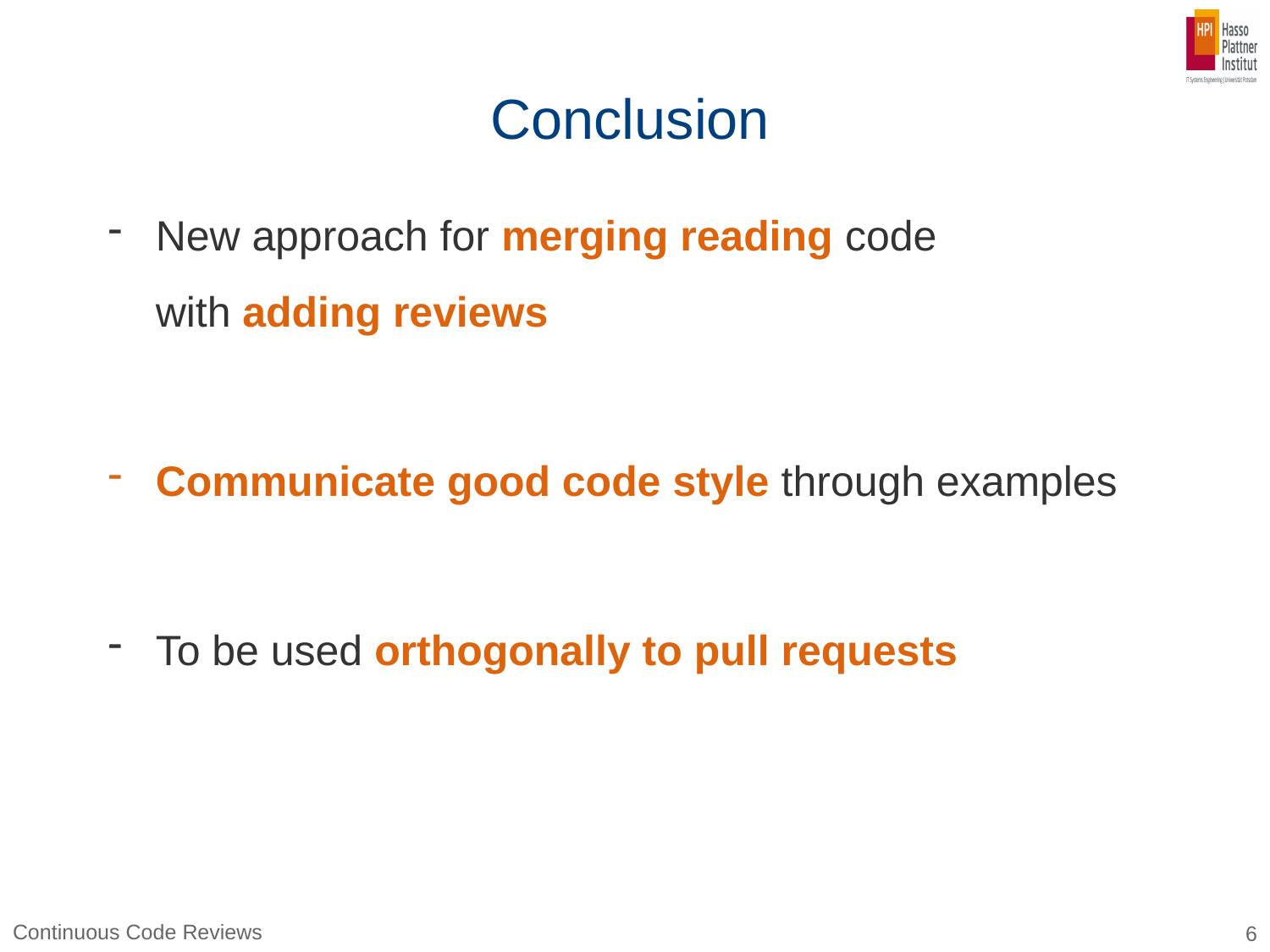

# Conclusion
New approach for merging reading code
with adding reviews

Communicate good code style through examples

To be used orthogonally to pull requests
Continuous Code Reviews
6